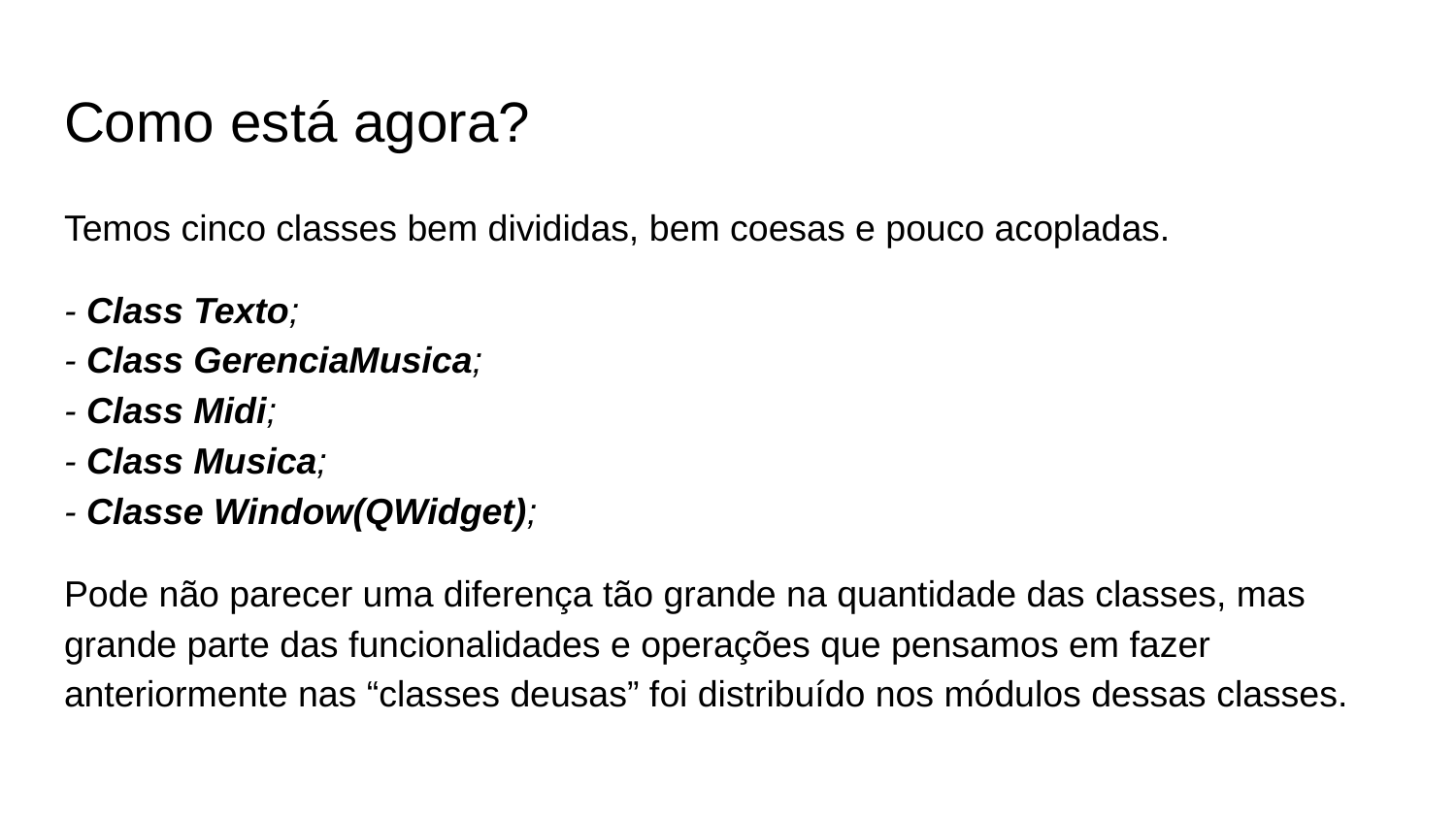

# Como está agora?
Temos cinco classes bem divididas, bem coesas e pouco acopladas.
- Class Texto;
- Class GerenciaMusica;
- Class Midi;
- Class Musica;
- Classe Window(QWidget);
Pode não parecer uma diferença tão grande na quantidade das classes, mas grande parte das funcionalidades e operações que pensamos em fazer anteriormente nas “classes deusas” foi distribuído nos módulos dessas classes.